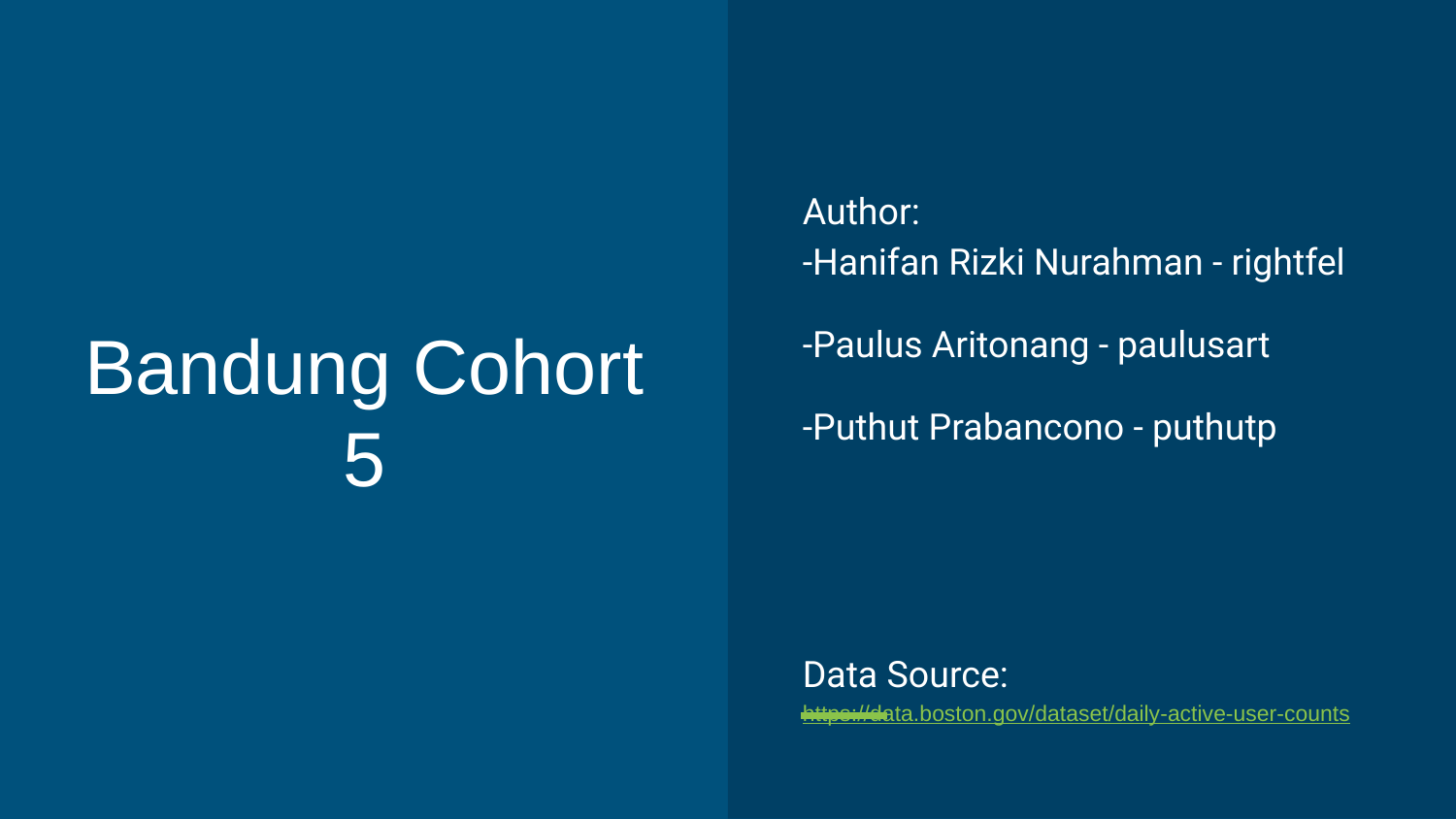

Author:
-Hanifan Rizki Nurahman - rightfel
-Paulus Aritonang - paulusart
-Puthut Prabancono - puthutp

Data Source:
https://data.boston.gov/dataset/daily-active-user-counts
# Bandung Cohort 5